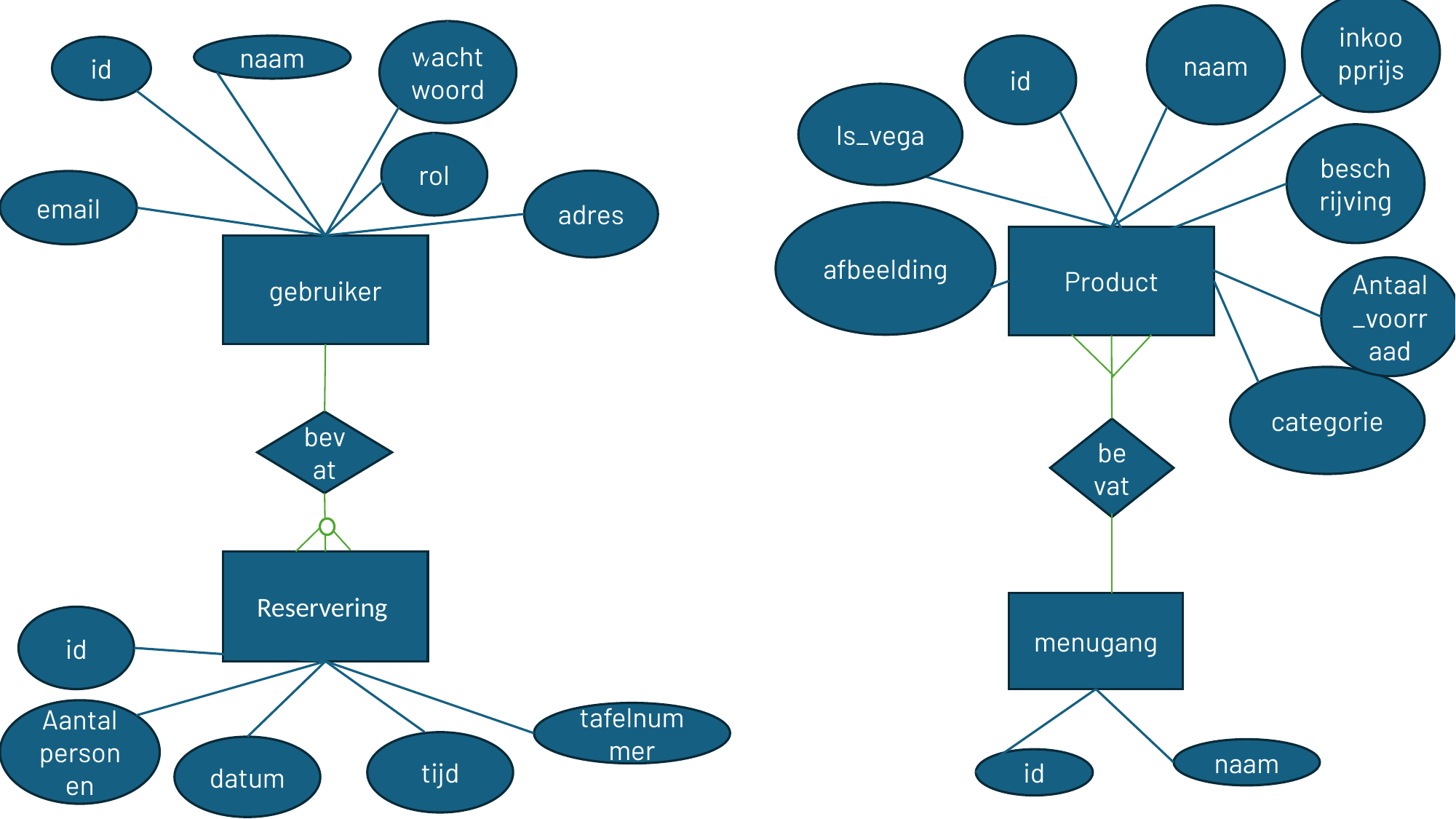

inkoopprijs
naam
wachtwoord
naam
id
id
Is_vega
beschrijving
rol
adres
email
afbeelding
Product
gebruiker
Antaal_voorraad
categorie
bevat
bevat

Reservering
menugang
id
Aantal personen
tafelnummer
tijd
datum
naam
id